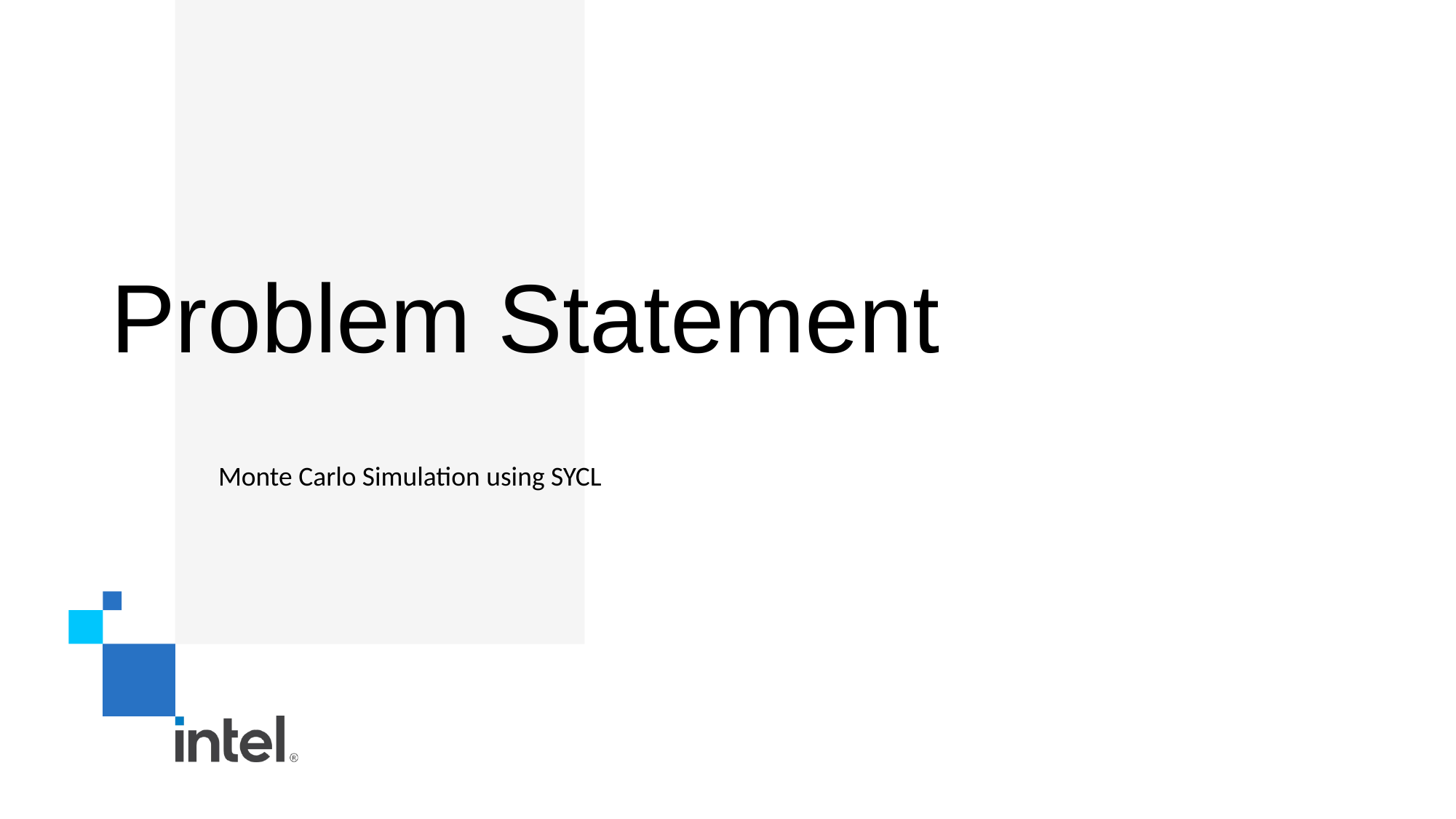

# Problem Statement
Monte Carlo Simulation using SYCL